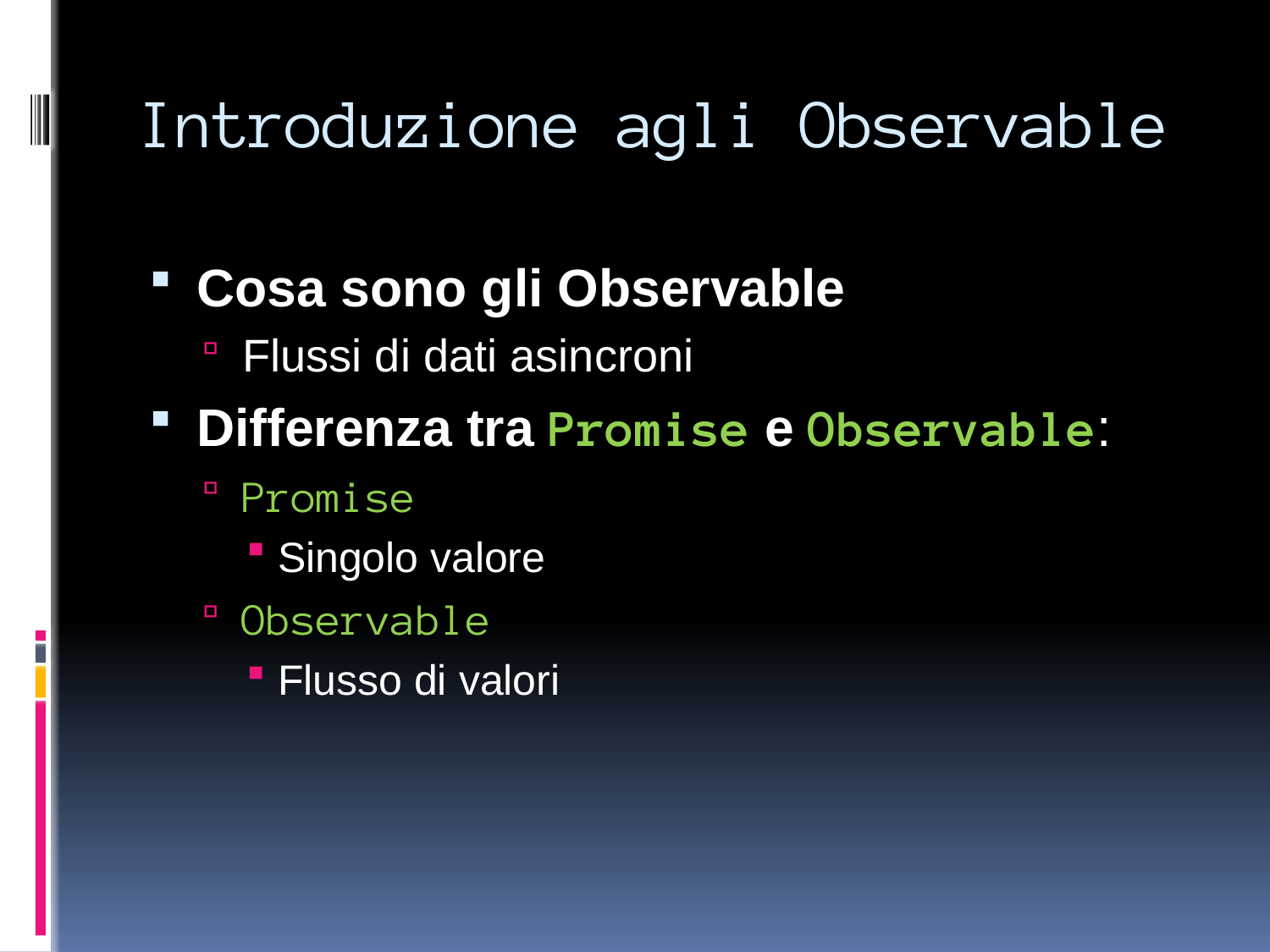

# Introduzione agli Observable
Cosa sono gli Observable
Flussi di dati asincroni
Differenza tra Promise e Observable:
Promise
Singolo valore
Observable
Flusso di valori